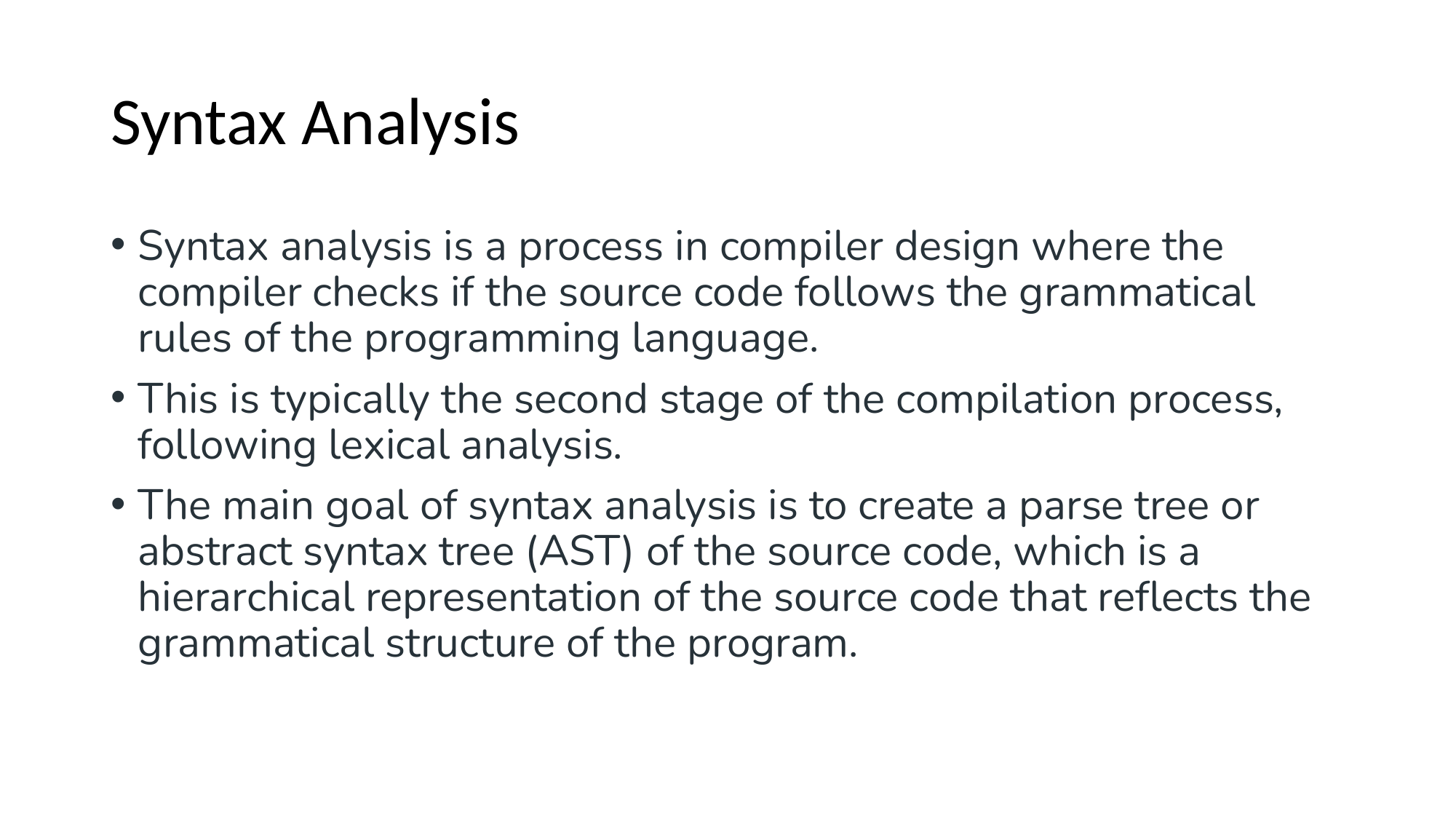

# Syntax Analysis
Syntax analysis is a process in compiler design where the compiler checks if the source code follows the grammatical rules of the programming language.
This is typically the second stage of the compilation process, following lexical analysis.
The main goal of syntax analysis is to create a parse tree or abstract syntax tree (AST) of the source code, which is a hierarchical representation of the source code that reflects the grammatical structure of the program.